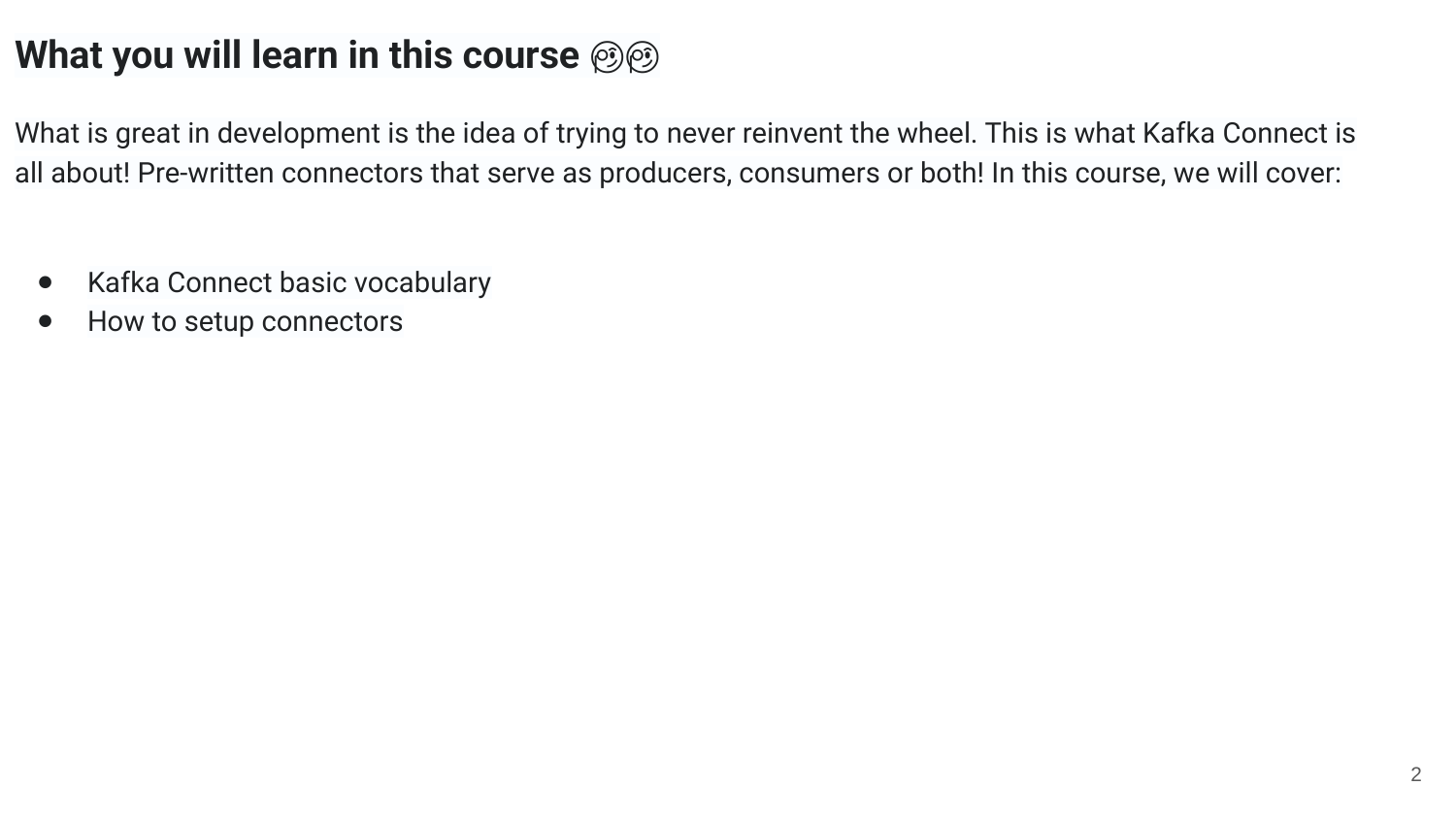

What you will learn in this course 🧐🧐
What is great in development is the idea of trying to never reinvent the wheel. This is what Kafka Connect is all about! Pre-written connectors that serve as producers, consumers or both! In this course, we will cover:
Kafka Connect basic vocabulary
How to setup connectors

2